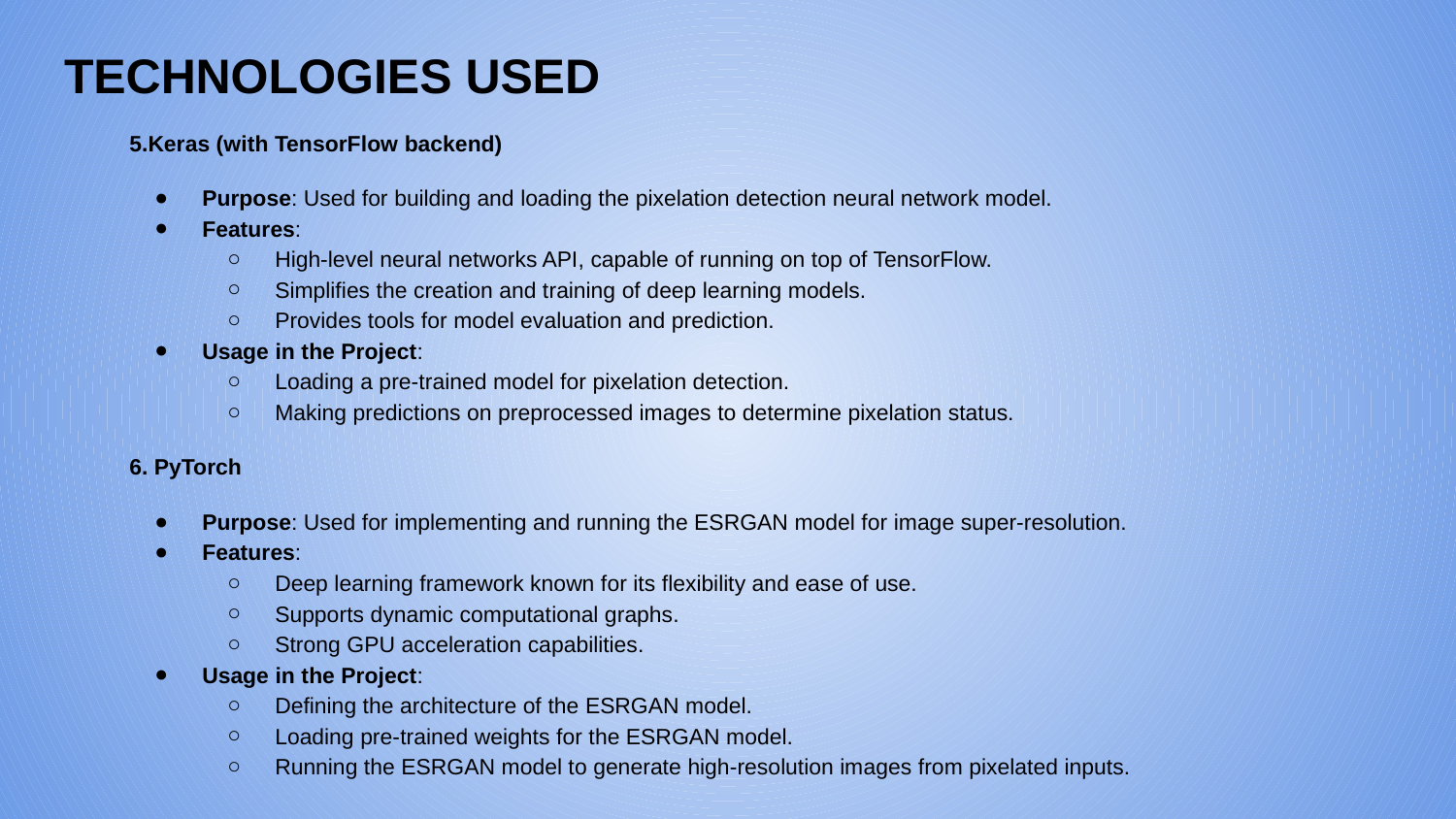

# TECHNOLOGIES USED
5.Keras (with TensorFlow backend)
Purpose: Used for building and loading the pixelation detection neural network model.
Features:
High-level neural networks API, capable of running on top of TensorFlow.
Simplifies the creation and training of deep learning models.
Provides tools for model evaluation and prediction.
Usage in the Project:
Loading a pre-trained model for pixelation detection.
Making predictions on preprocessed images to determine pixelation status.
6. PyTorch
Purpose: Used for implementing and running the ESRGAN model for image super-resolution.
Features:
Deep learning framework known for its flexibility and ease of use.
Supports dynamic computational graphs.
Strong GPU acceleration capabilities.
Usage in the Project:
Defining the architecture of the ESRGAN model.
Loading pre-trained weights for the ESRGAN model.
Running the ESRGAN model to generate high-resolution images from pixelated inputs.